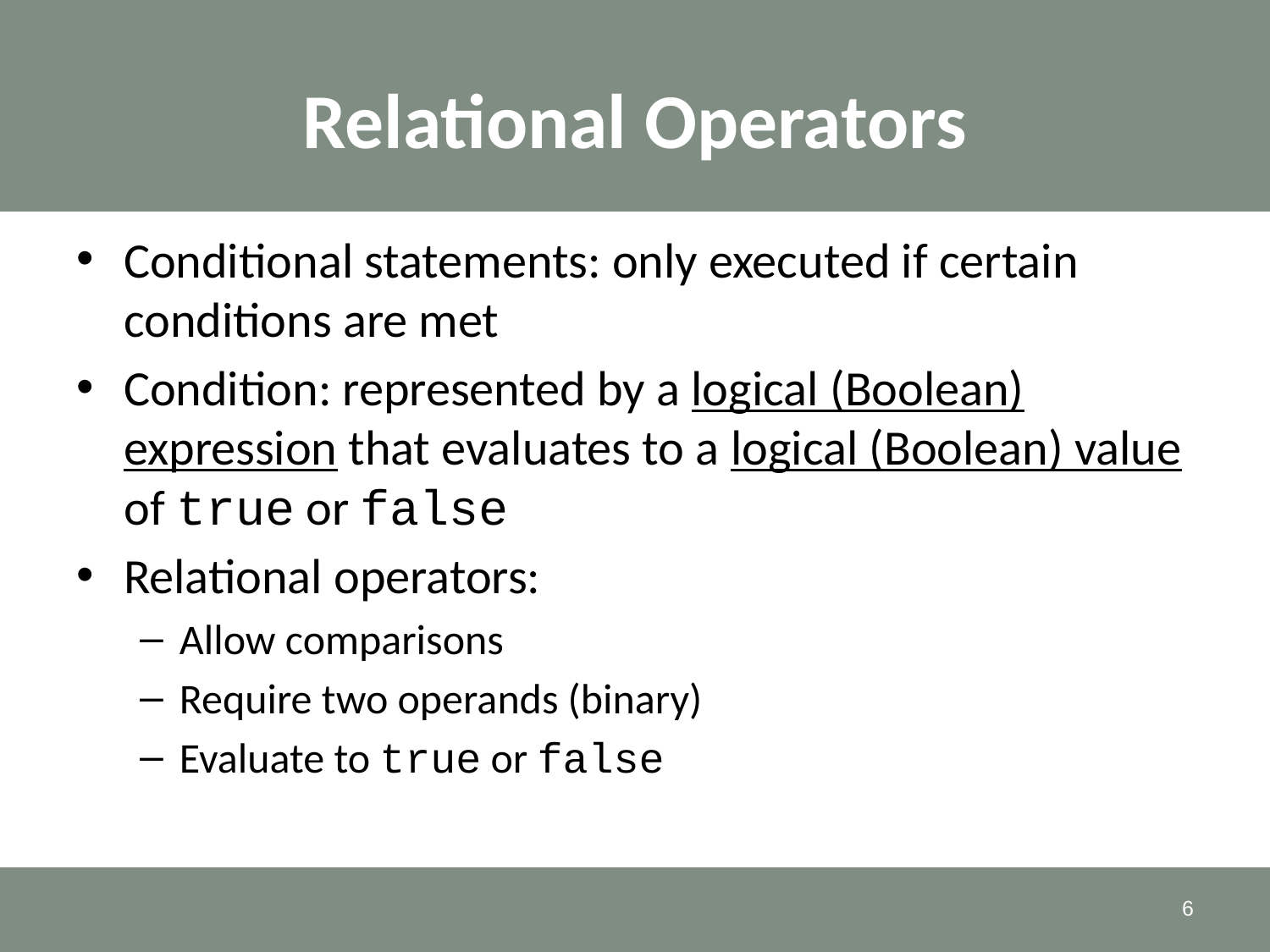

# Relational Operators
Conditional statements: only executed if certain conditions are met
Condition: represented by a logical (Boolean) expression that evaluates to a logical (Boolean) value of true or false
Relational operators:
Allow comparisons
Require two operands (binary)
Evaluate to true or false
6